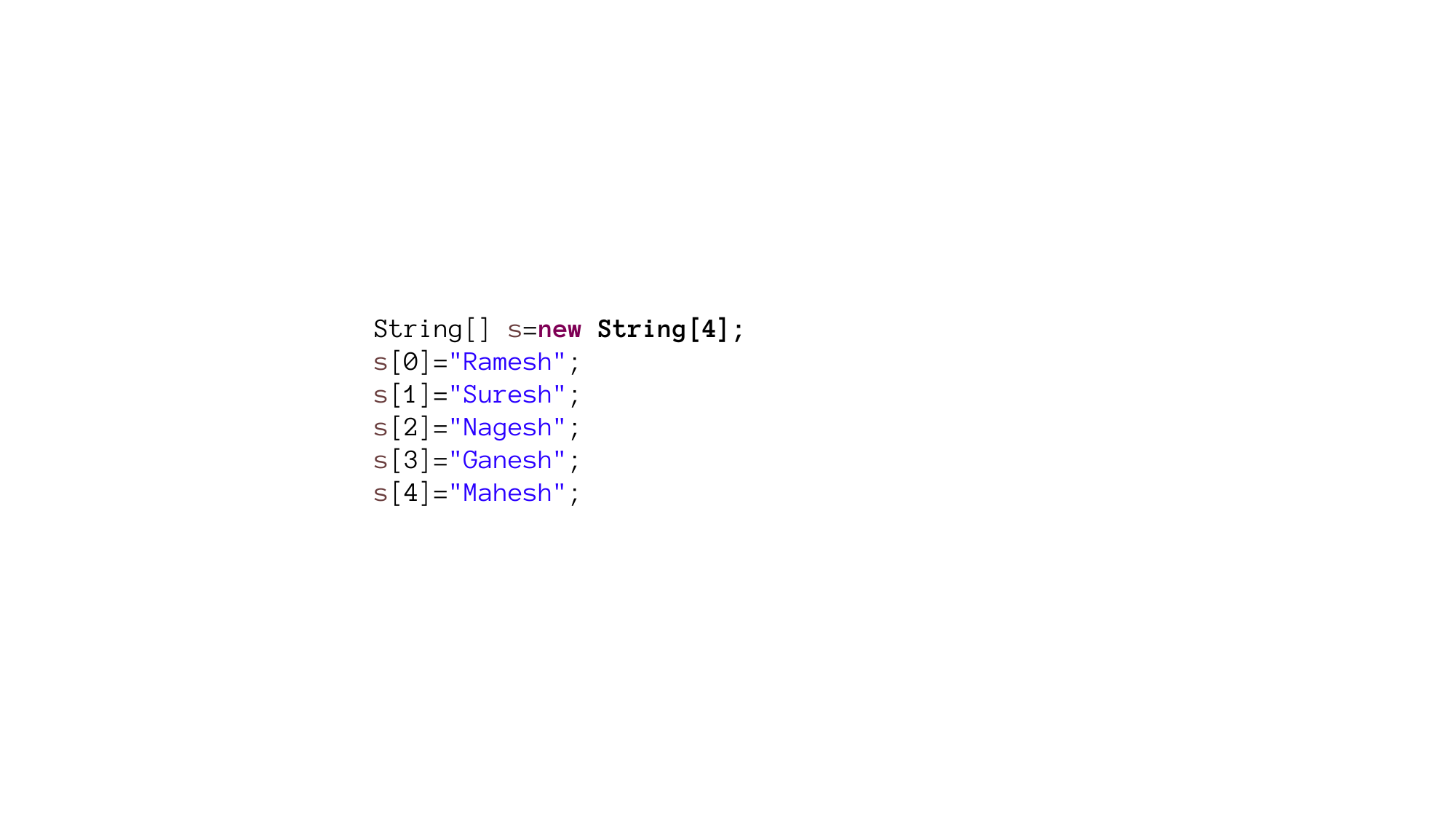

#
String[] s=new String[4];
s[0]="Ramesh";
s[1]="Suresh";
s[2]="Nagesh";
s[3]="Ganesh";
s[4]="Mahesh";